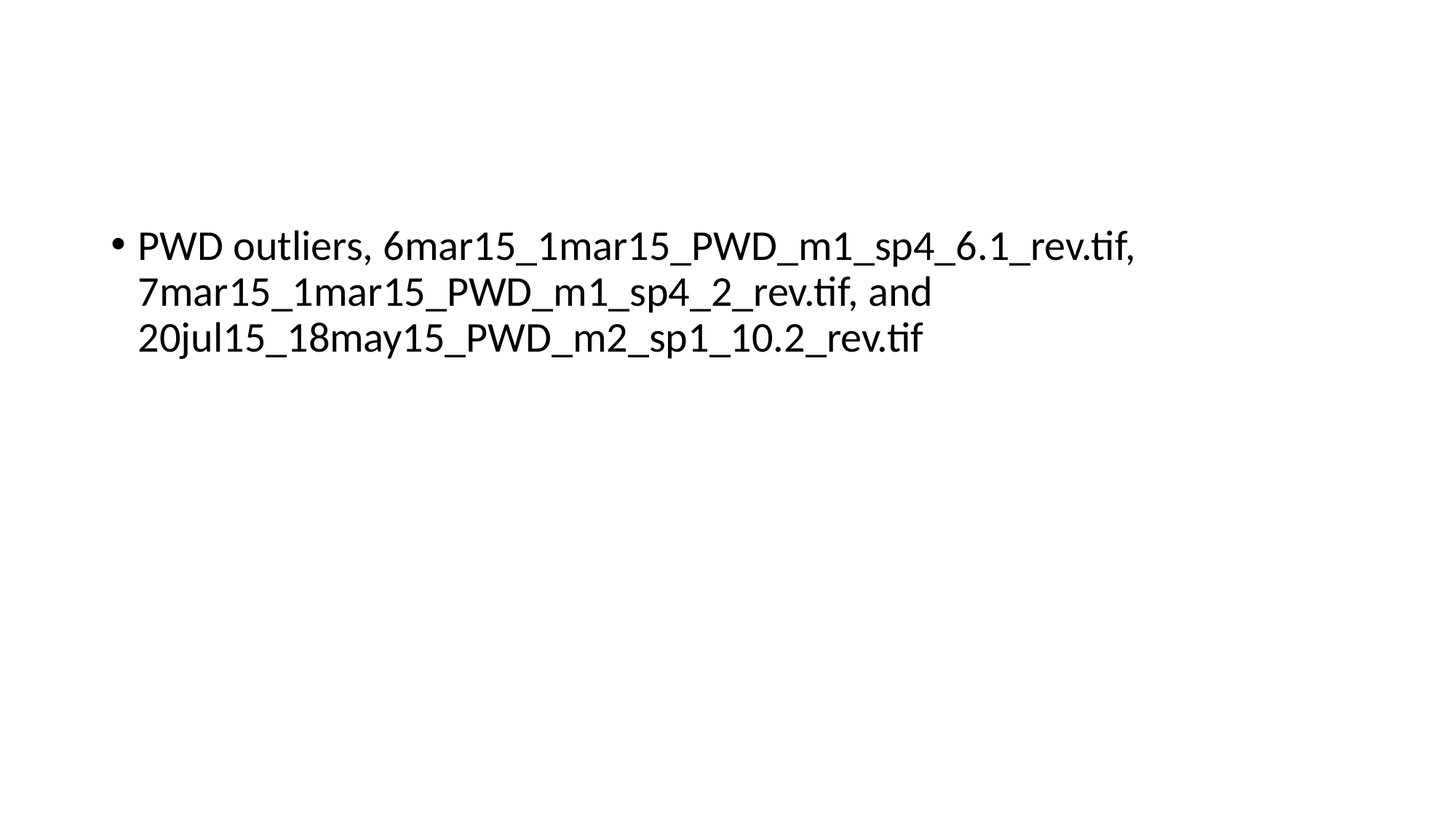

#
PWD outliers, 6mar15_1mar15_PWD_m1_sp4_6.1_rev.tif, 7mar15_1mar15_PWD_m1_sp4_2_rev.tif, and 20jul15_18may15_PWD_m2_sp1_10.2_rev.tif